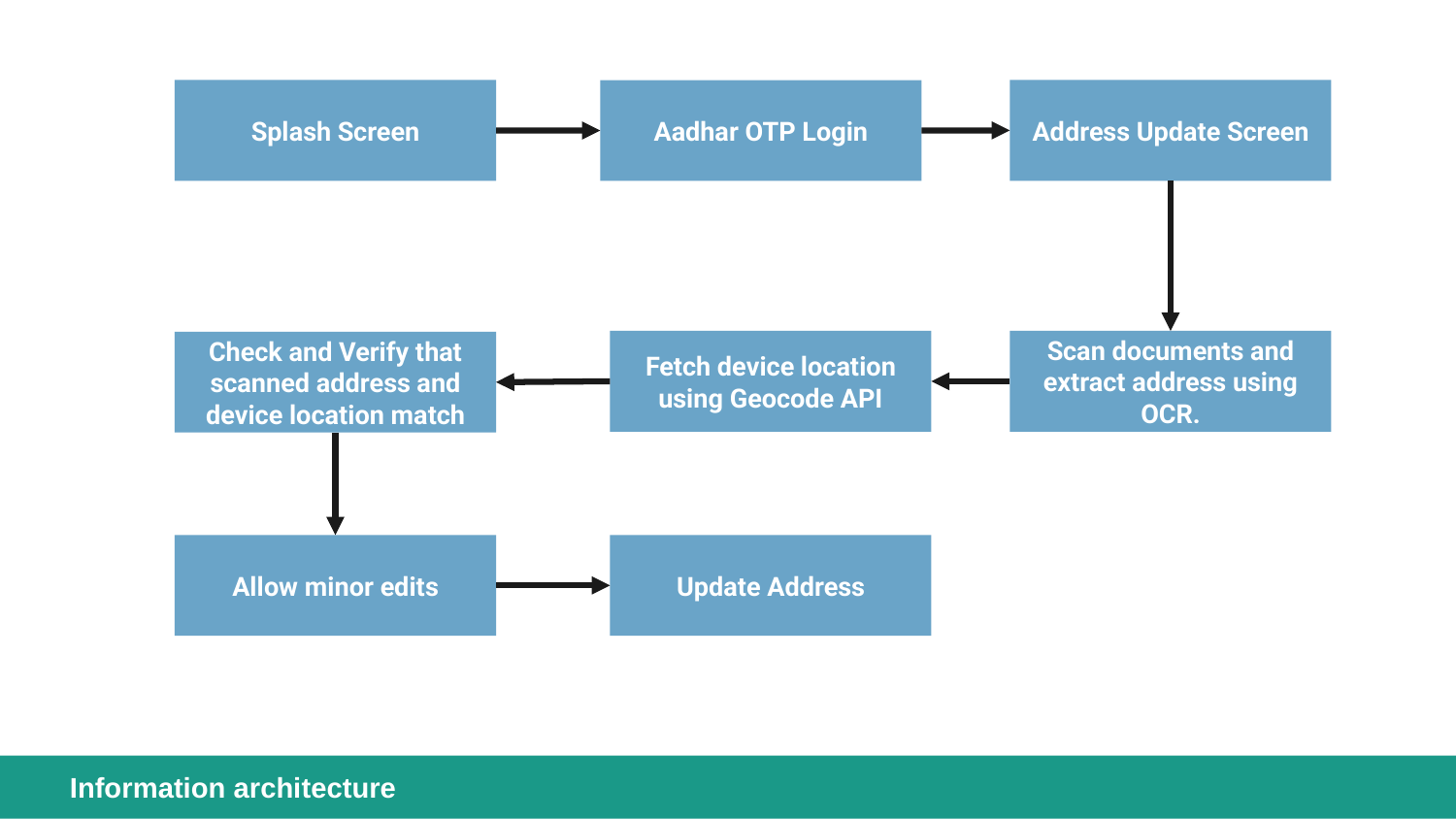

Splash Screen
Address Update Screen
Aadhar OTP Login
Fetch device location using Geocode API
Scan documents and extract address using OCR.
Check and Verify that scanned address and device location match
Update Address
Allow minor edits

Information architecture